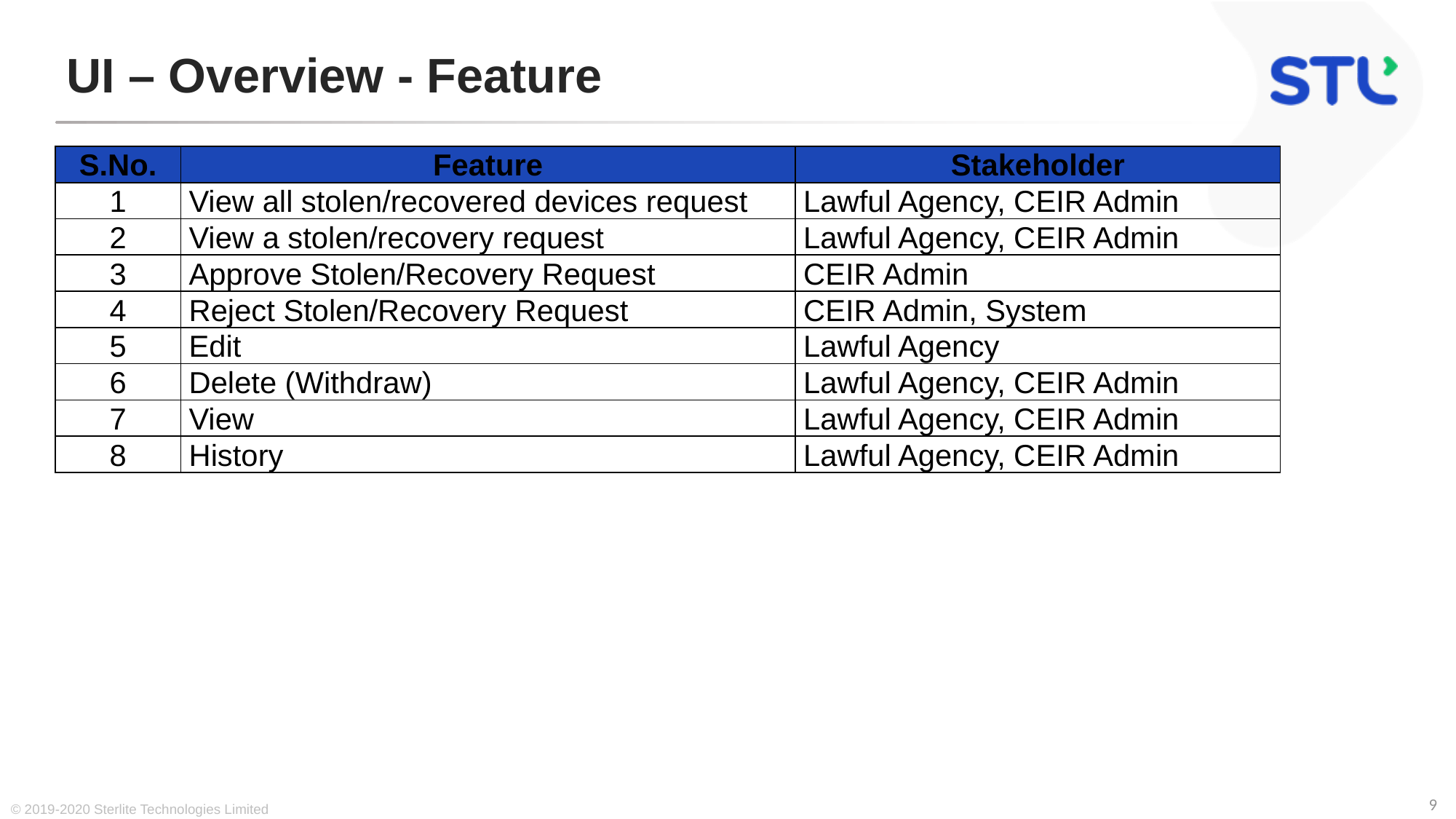

# UI – Overview - Feature
| S.No. | Feature | Stakeholder |
| --- | --- | --- |
| 1 | View all stolen/recovered devices request | Lawful Agency, CEIR Admin |
| 2 | View a stolen/recovery request | Lawful Agency, CEIR Admin |
| 3 | Approve Stolen/Recovery Request | CEIR Admin |
| 4 | Reject Stolen/Recovery Request | CEIR Admin, System |
| 5 | Edit | Lawful Agency |
| 6 | Delete (Withdraw) | Lawful Agency, CEIR Admin |
| 7 | View | Lawful Agency, CEIR Admin |
| 8 | History | Lawful Agency, CEIR Admin |
© 2019-2020 Sterlite Technologies Limited
9